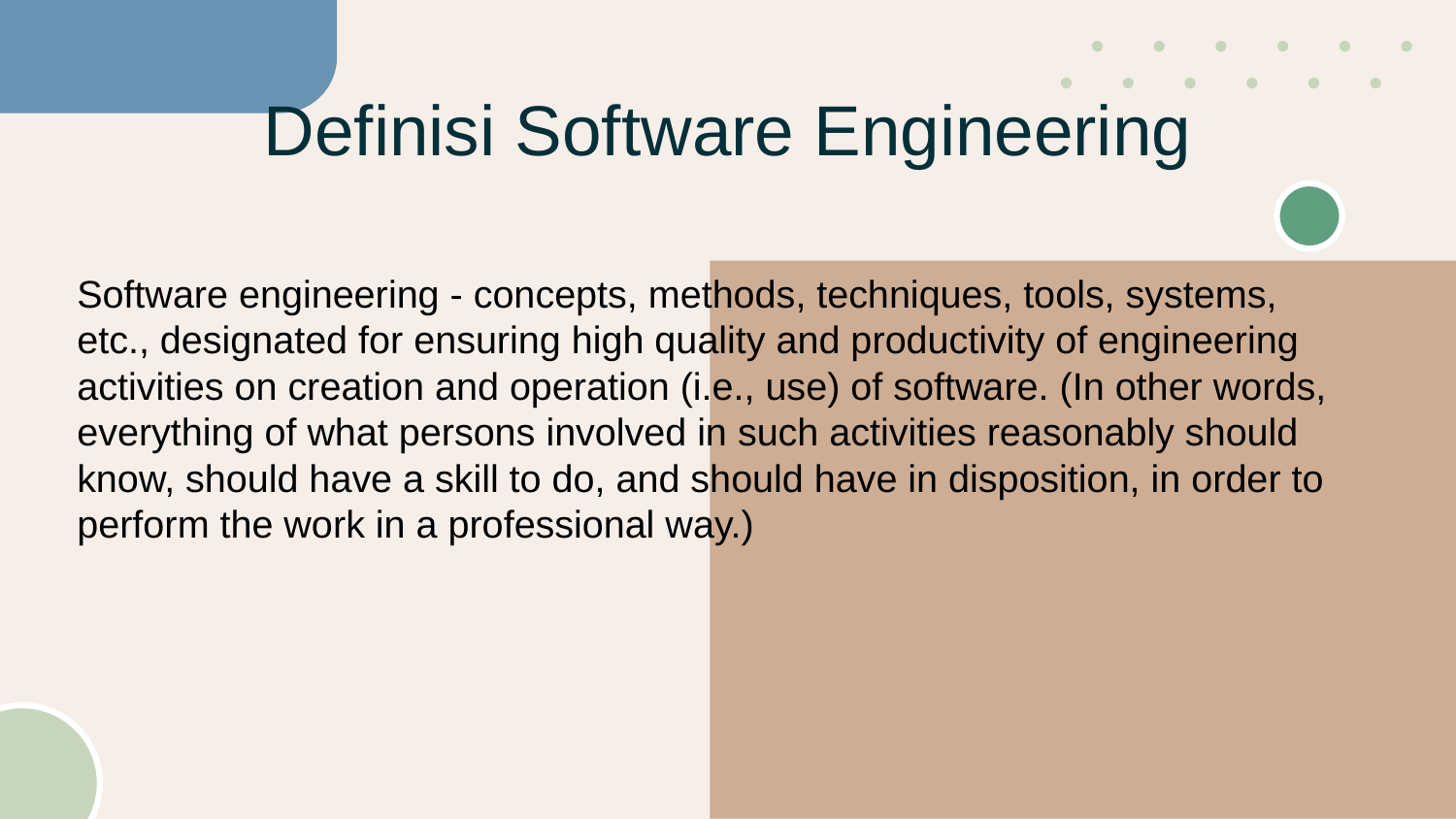

# Definisi Software Engineering

Software engineering - concepts, methods, techniques, tools, systems, etc., designated for ensuring high quality and productivity of engineering activities on creation and operation (i.e., use) of software. (In other words, everything of what persons involved in such activities reasonably should know, should have a skill to do, and should have in disposition, in order to perform the work in a professional way.)